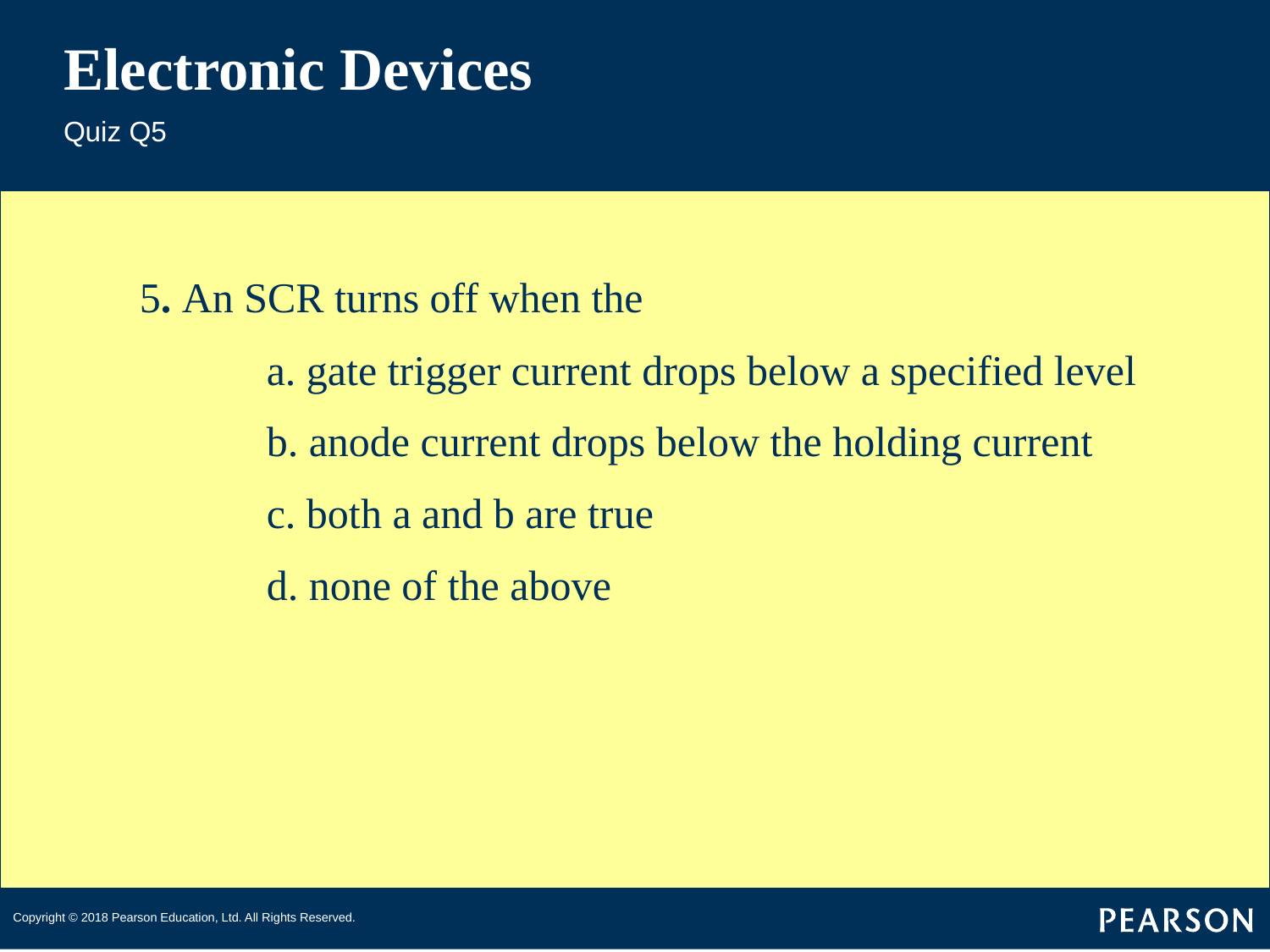

# Electronic Devices
Quiz Q5

5. An SCR turns off when the
	a. gate trigger current drops below a specified level
	b. anode current drops below the holding current
	c. both a and b are true
	d. none of the above